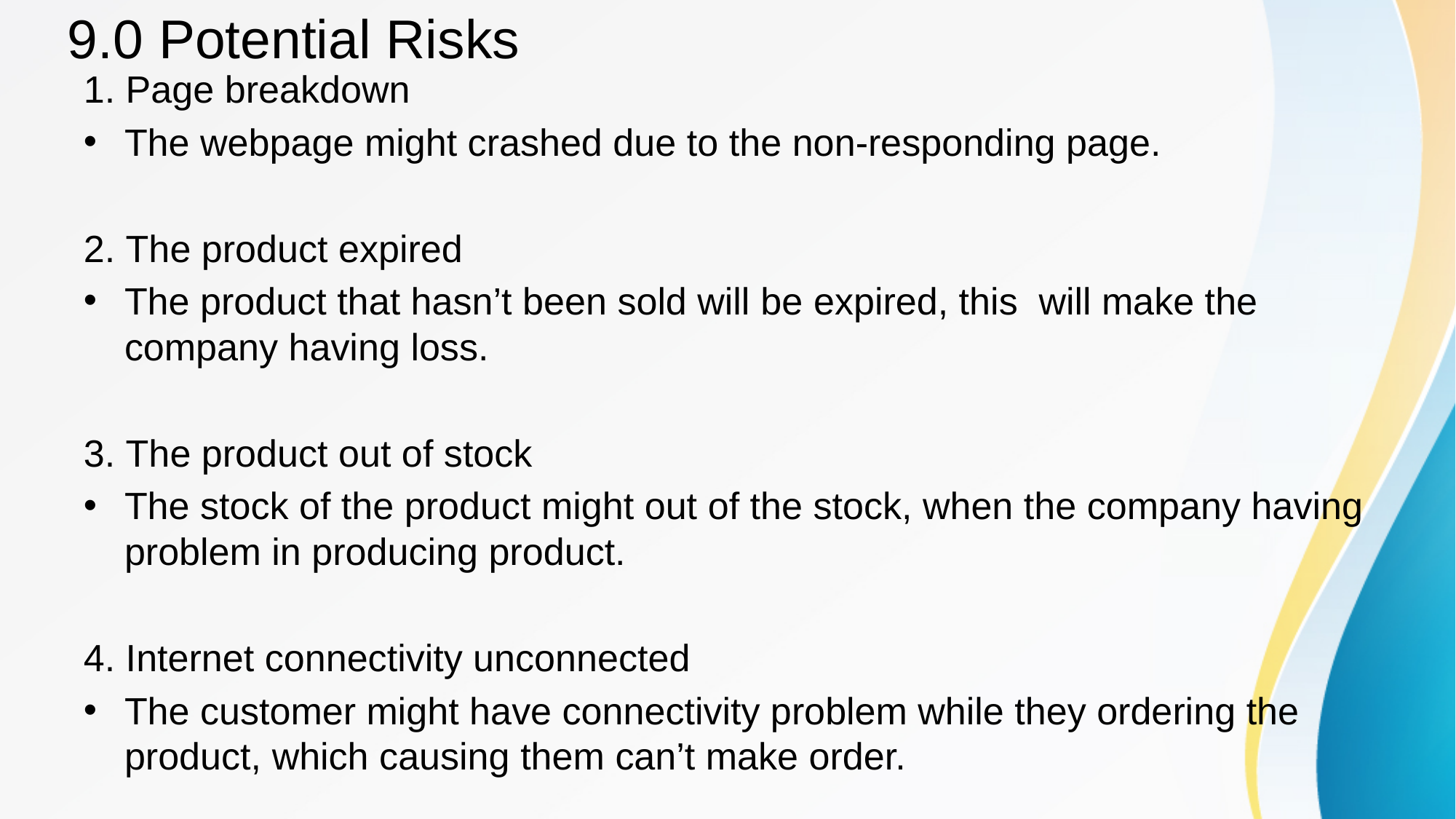

# 9.0 Potential Risks
1. Page breakdown
The webpage might crashed due to the non-responding page.

2. The product expired
The product that hasn’t been sold will be expired, this  will make the company having loss.

3. The product out of stock
The stock of the product might out of the stock, when the company having problem in producing product.

4. Internet connectivity unconnected
The customer might have connectivity problem while they ordering the product, which causing them can’t make order.